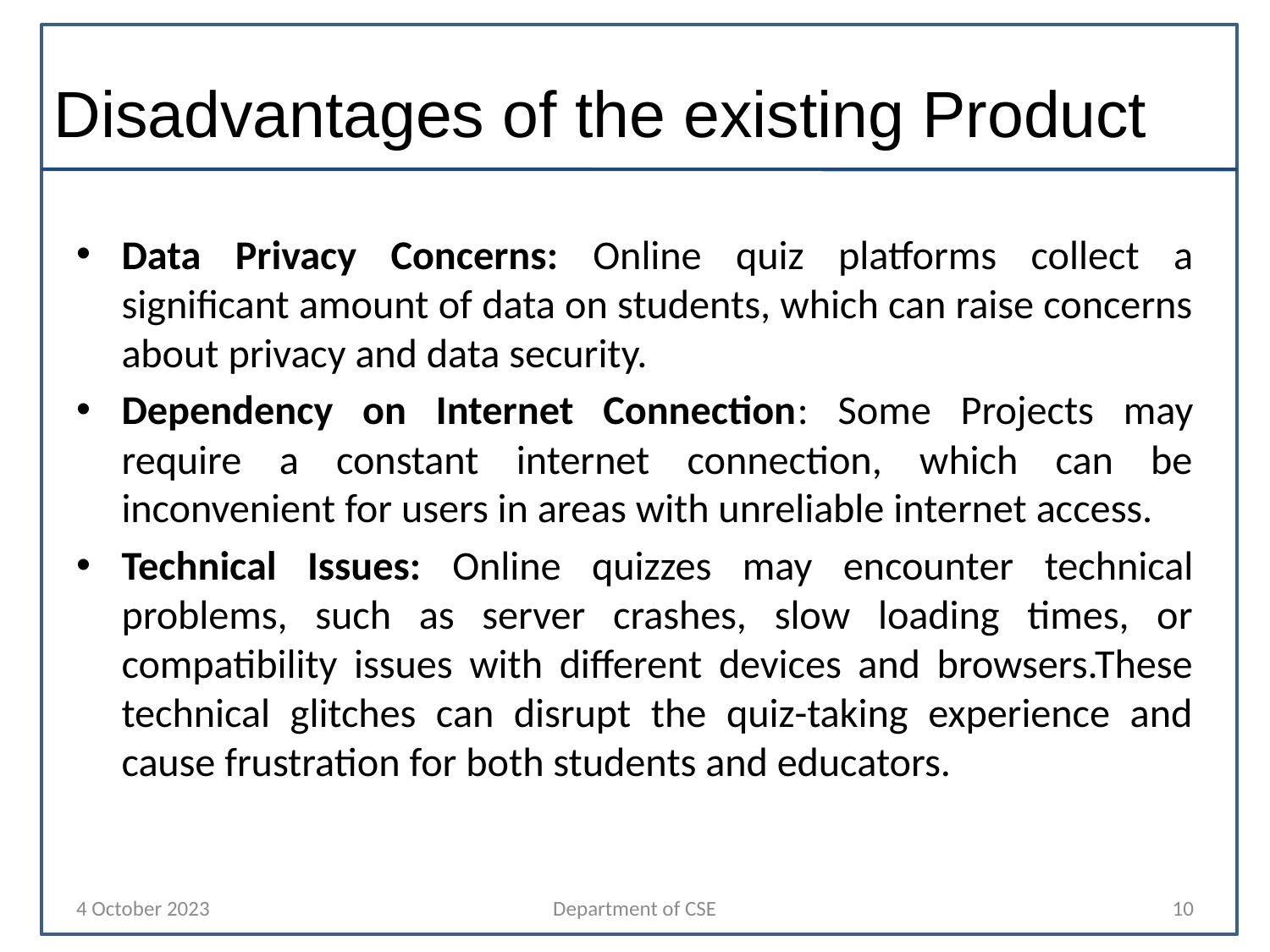

# Disadvantages of the existing Product
Data Privacy Concerns: Online quiz platforms collect a significant amount of data on students, which can raise concerns about privacy and data security.
Dependency on Internet Connection: Some Projects may require a constant internet connection, which can be inconvenient for users in areas with unreliable internet access.
Technical Issues: Online quizzes may encounter technical problems, such as server crashes, slow loading times, or compatibility issues with different devices and browsers.These technical glitches can disrupt the quiz-taking experience and cause frustration for both students and educators.
4 October 2023
Department of CSE
10